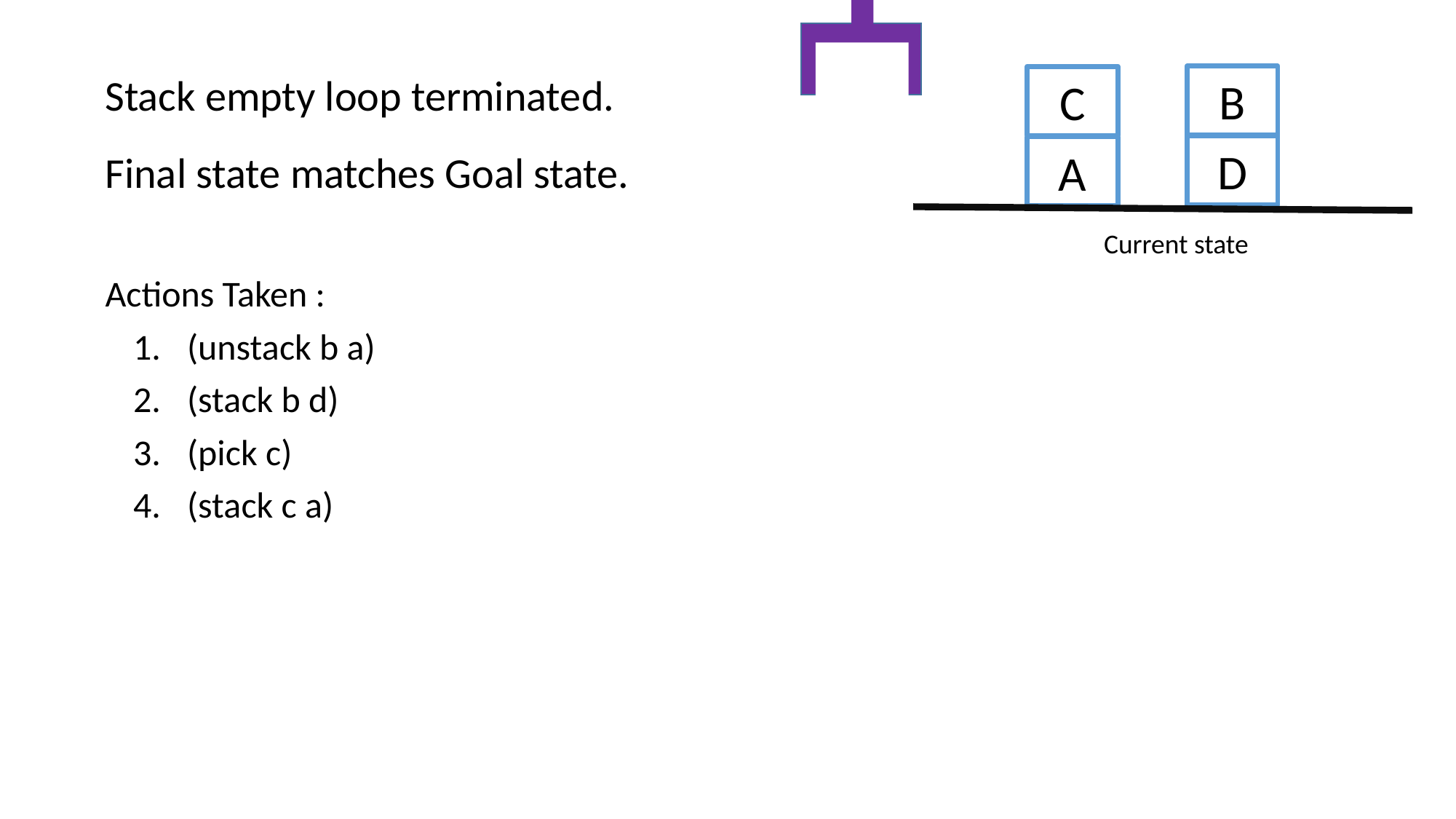

Stack empty loop terminated.
B
C
D
A
Final state matches Goal state.
Current state
Actions Taken :
(unstack b a)
(stack b d)
(pick c)
(stack c a)